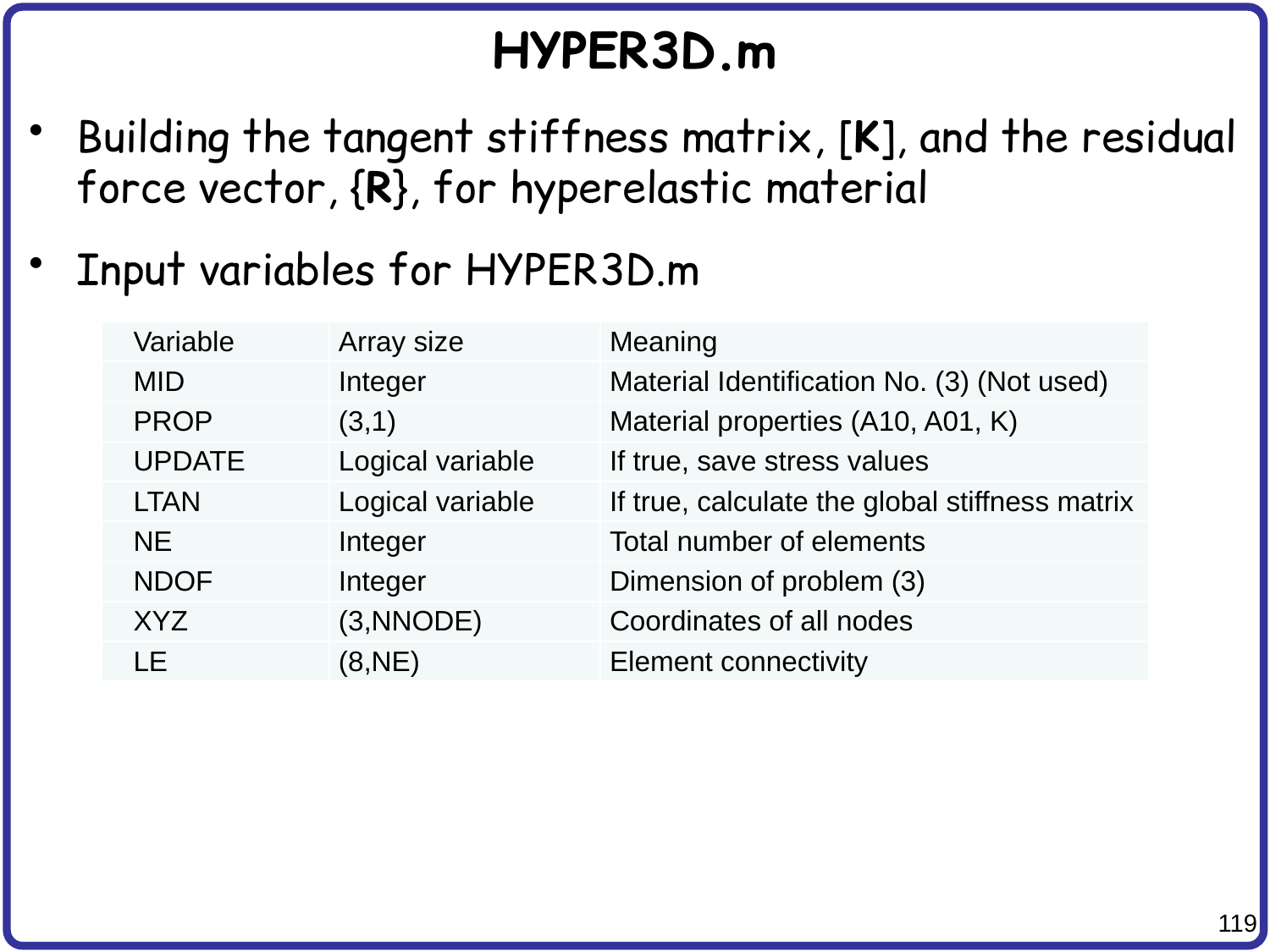

# HYPER3D.m
Building the tangent stiffness matrix, [K], and the residual force vector, {R}, for hyperelastic material
Input variables for HYPER3D.m
| Variable | Array size | Meaning |
| --- | --- | --- |
| MID | Integer | Material Identification No. (3) (Not used) |
| PROP | (3,1) | Material properties (A10, A01, K) |
| UPDATE | Logical variable | If true, save stress values |
| LTAN | Logical variable | If true, calculate the global stiffness matrix |
| NE | Integer | Total number of elements |
| NDOF | Integer | Dimension of problem (3) |
| XYZ | (3,NNODE) | Coordinates of all nodes |
| LE | (8,NE) | Element connectivity |